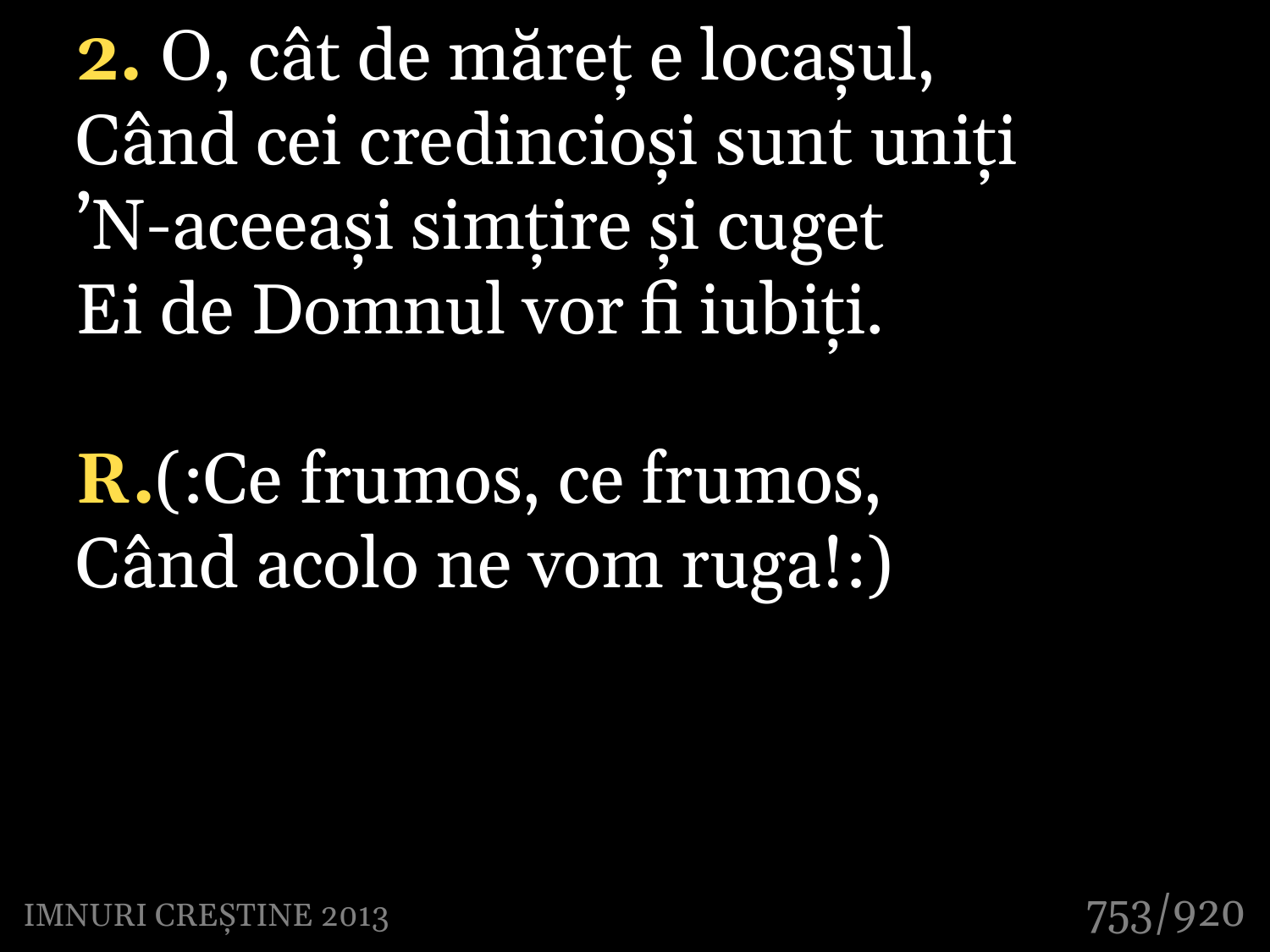

2. O, cât de măreț e locașul,
Când cei credincioși sunt uniți
’N-aceeași simțire și cuget
Ei de Domnul vor fi iubiți.

R.(:Ce frumos, ce frumos,
Când acolo ne vom ruga!:)
753/920
IMNURI CREȘTINE 2013